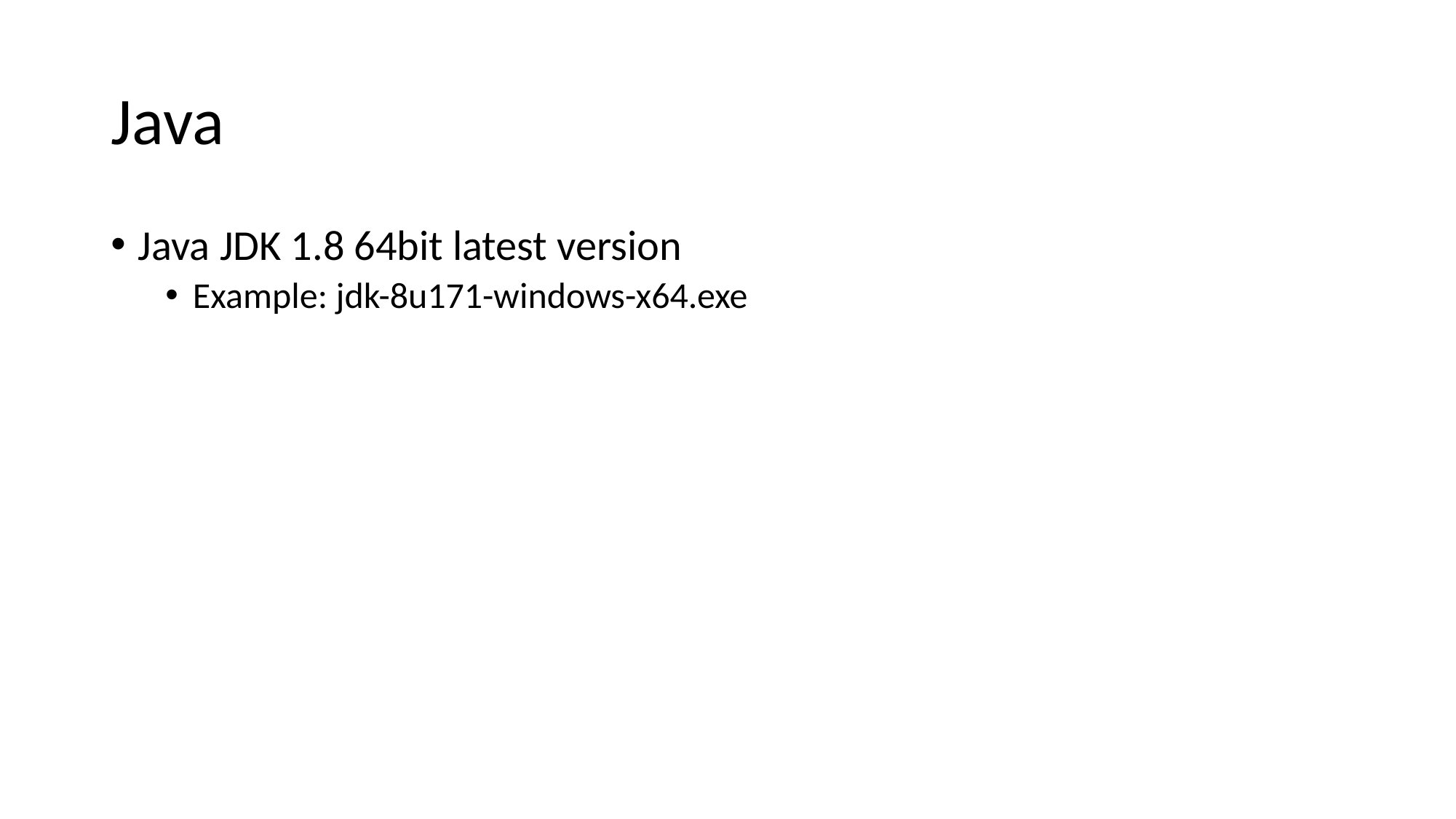

# Java
Java JDK 1.8 64bit latest version
Example: jdk-8u171-windows-x64.exe